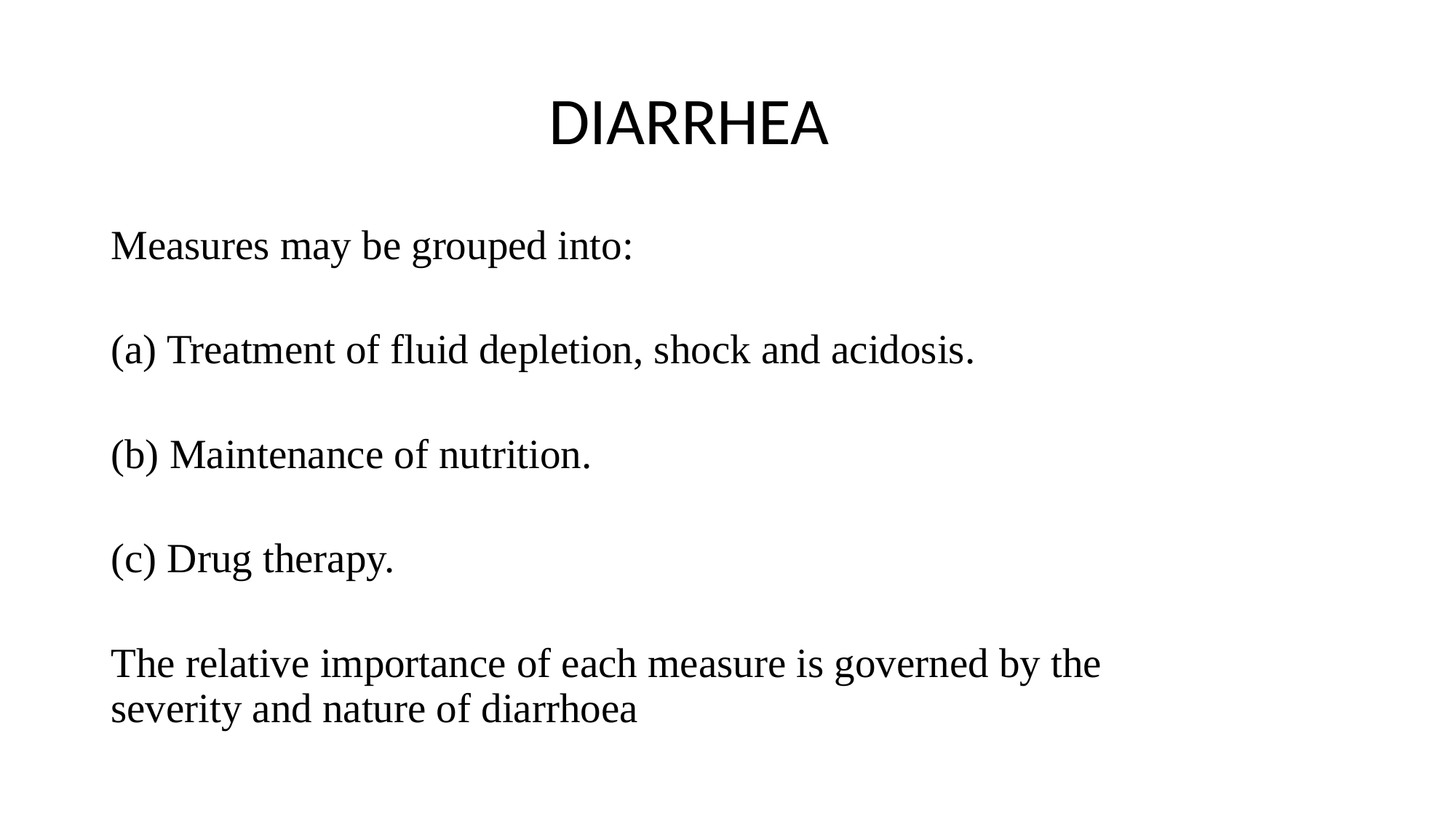

# DIARRHEA
Measures may be grouped into:
(a) Treatment of fluid depletion, shock and acidosis.
(b) Maintenance of nutrition.
(c) Drug therapy.
The relative importance of each measure is governed by the
severity and nature of diarrhoea